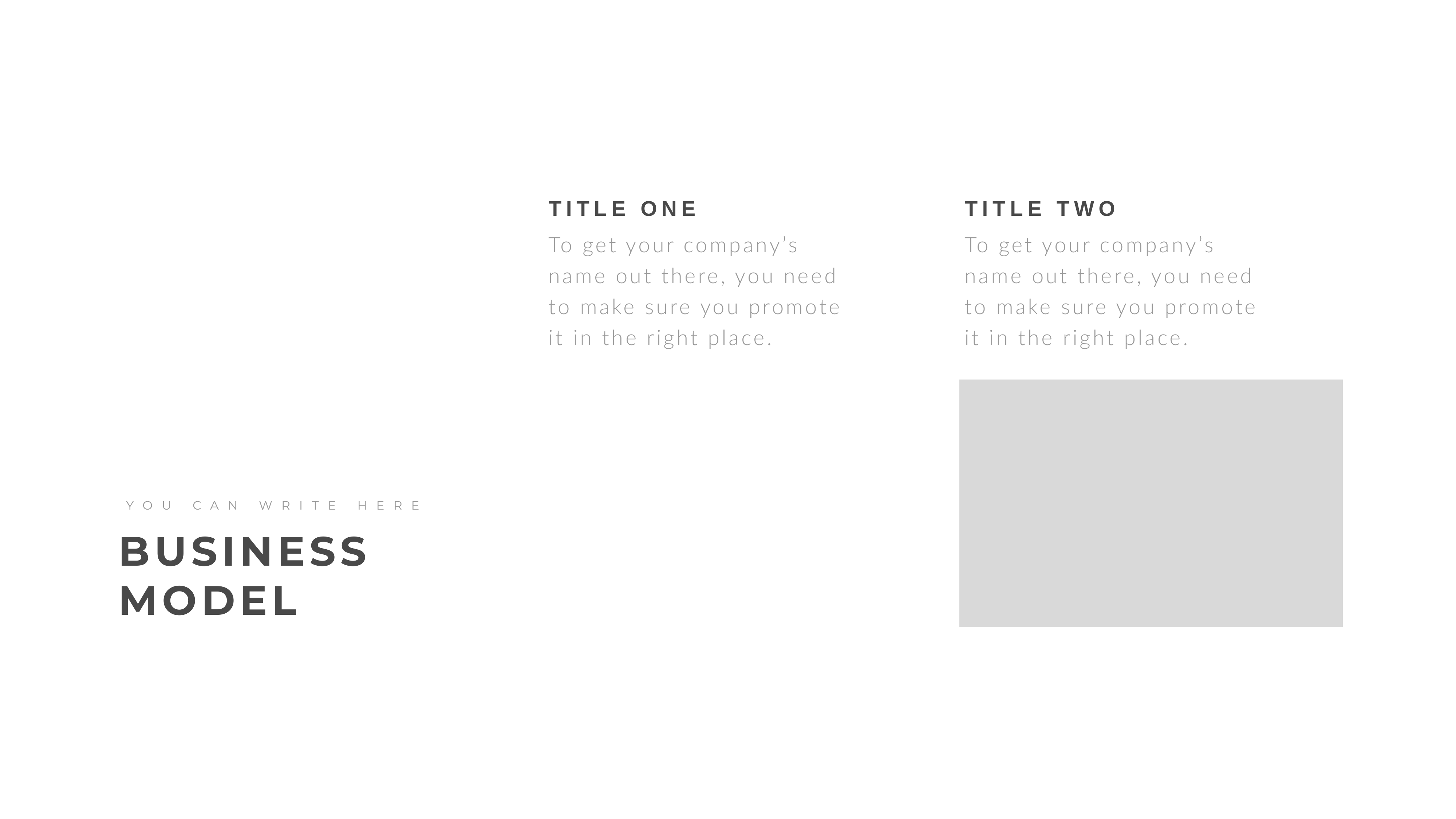

TITLE ONE
To get your company’s name out there, you need to make sure you promote it in the right place.
TITLE TWO
To get your company’s name out there, you need to make sure you promote it in the right place.

YOU CAN WRITE HERE
BUSINESS MODEL